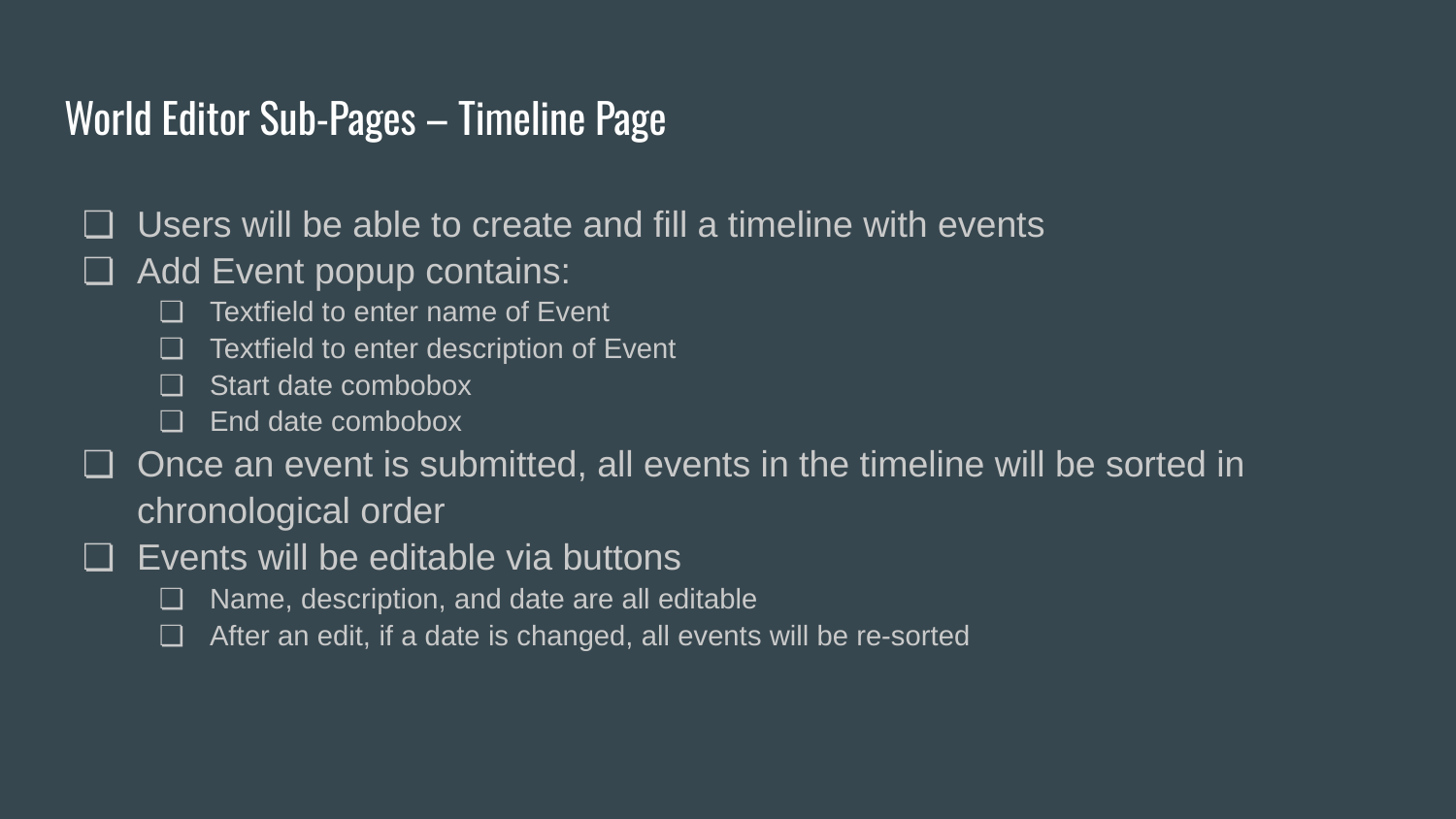

# World Editor Sub-Pages – Timeline Page
Users will be able to create and fill a timeline with events
Add Event popup contains:
Textfield to enter name of Event
Textfield to enter description of Event
Start date combobox
End date combobox
Once an event is submitted, all events in the timeline will be sorted in chronological order
Events will be editable via buttons
Name, description, and date are all editable
After an edit, if a date is changed, all events will be re-sorted